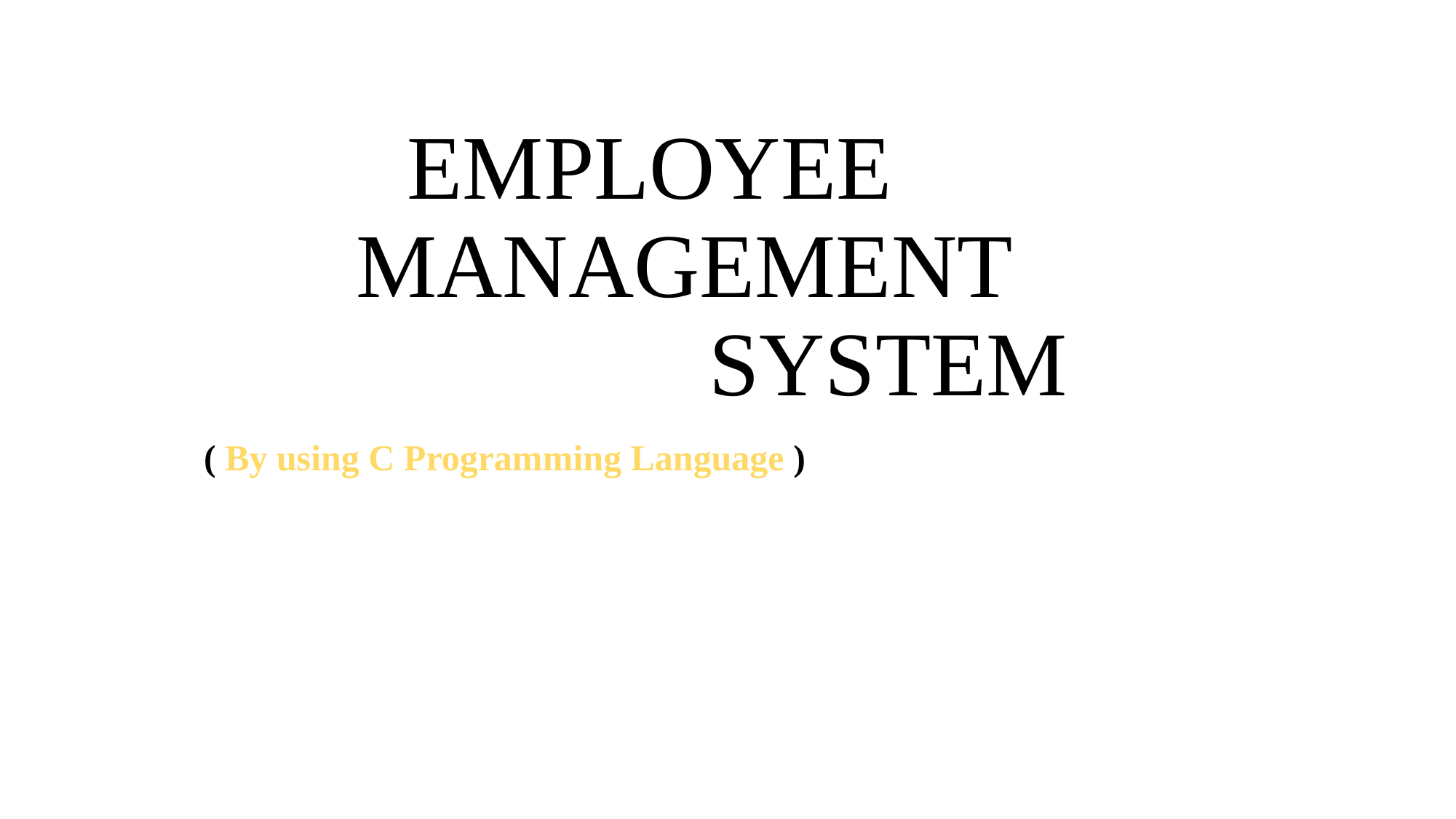

# EMPLOYEE MANAGEMENT SYSTEM
( By using C Programming Language )